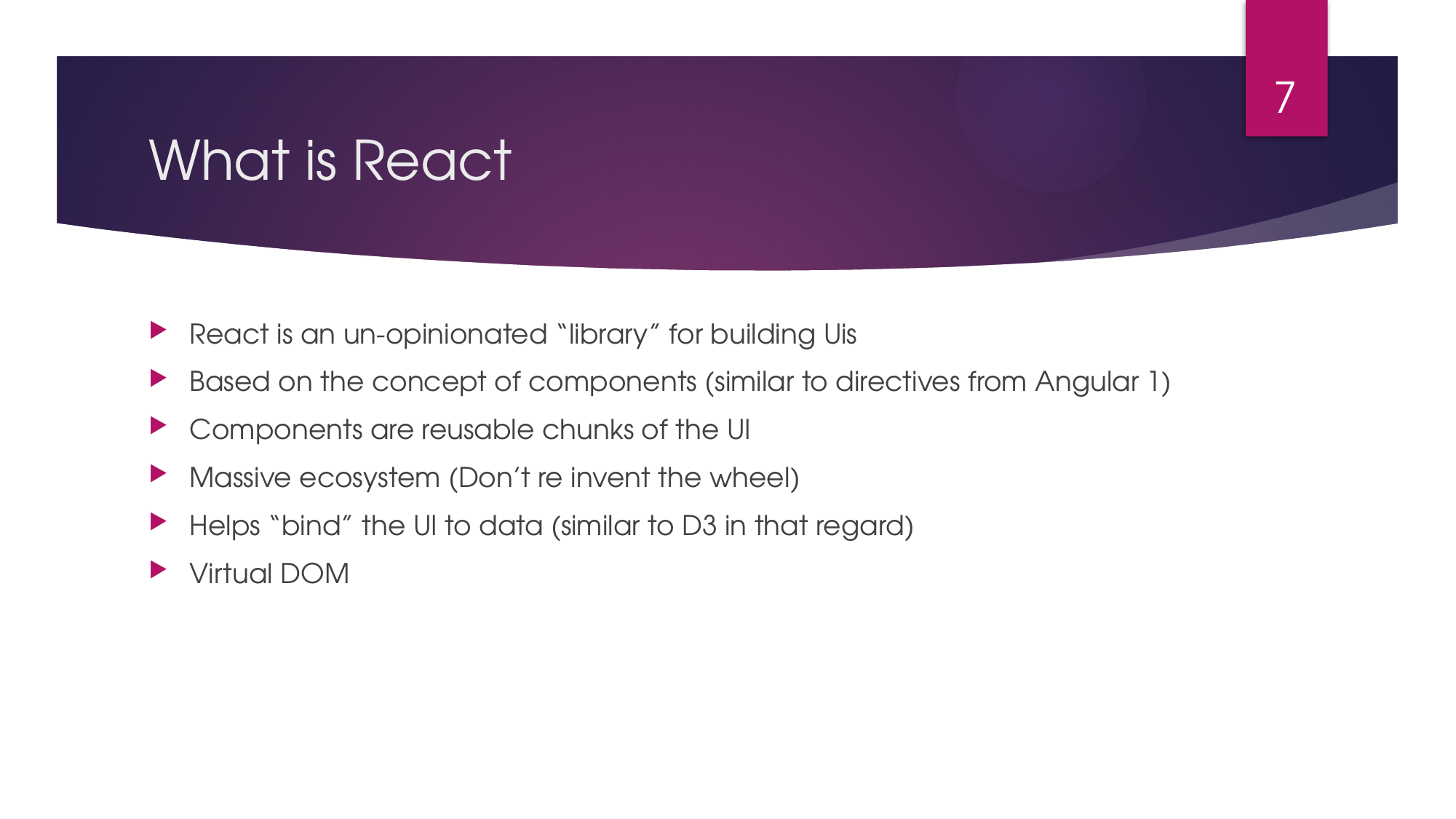

7
# What is React
React is an un-opinionated “library” for building Uis
Based on the concept of components (similar to directives from Angular 1)
Components are reusable chunks of the UI
Massive ecosystem (Don’t re invent the wheel)
Helps “bind” the UI to data (similar to D3 in that regard)
Virtual DOM